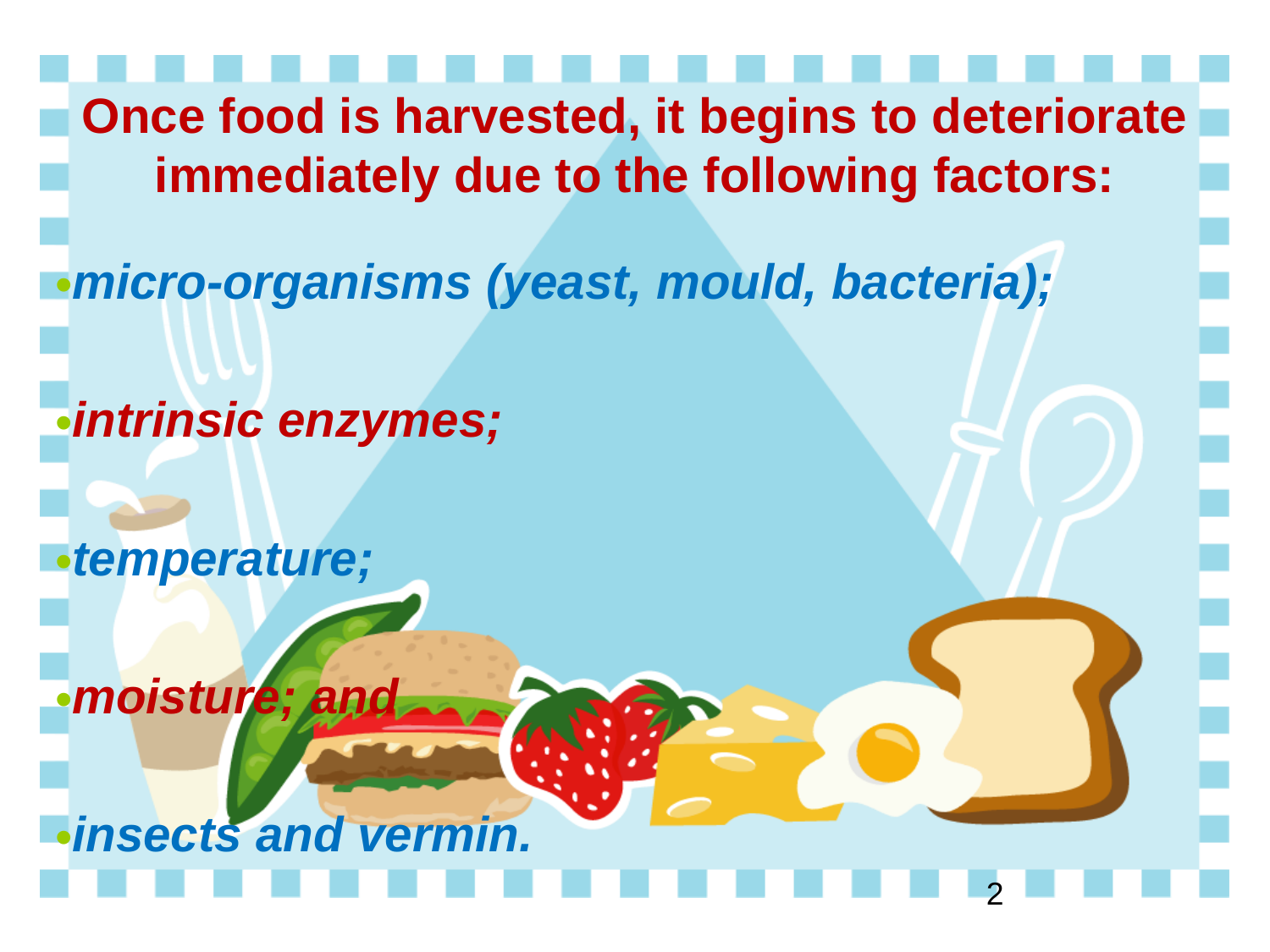

# Once food is harvested, it begins to deteriorate immediately due to the following factors:
micro-organisms (yeast, mould, bacteria);

intrinsic enzymes;

temperature;

moisture; and

insects and vermin.
2